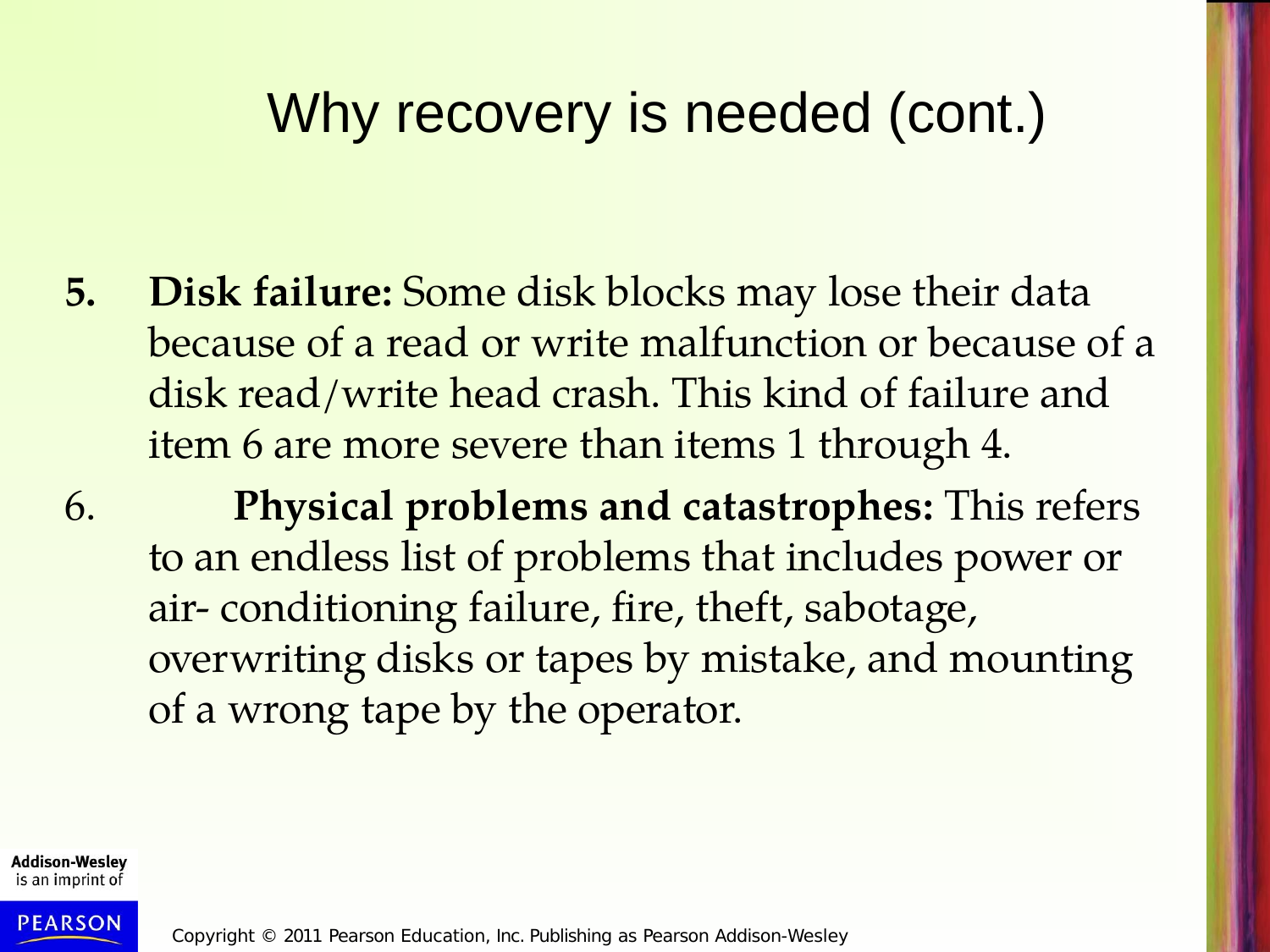

# Why recovery is needed (cont.)
Disk failure: Some disk blocks may lose their data because of a read or write malfunction or because of a disk read/write head crash. This kind of failure and item 6 are more severe than items 1 through 4.
	Physical problems and catastrophes: This refers to an endless list of problems that includes power or air- conditioning failure, fire, theft, sabotage, overwriting disks or tapes by mistake, and mounting of a wrong tape by the operator.
Copyright © 2011 Pearson Education, Inc. Publishing as Pearson Addison-Wesley